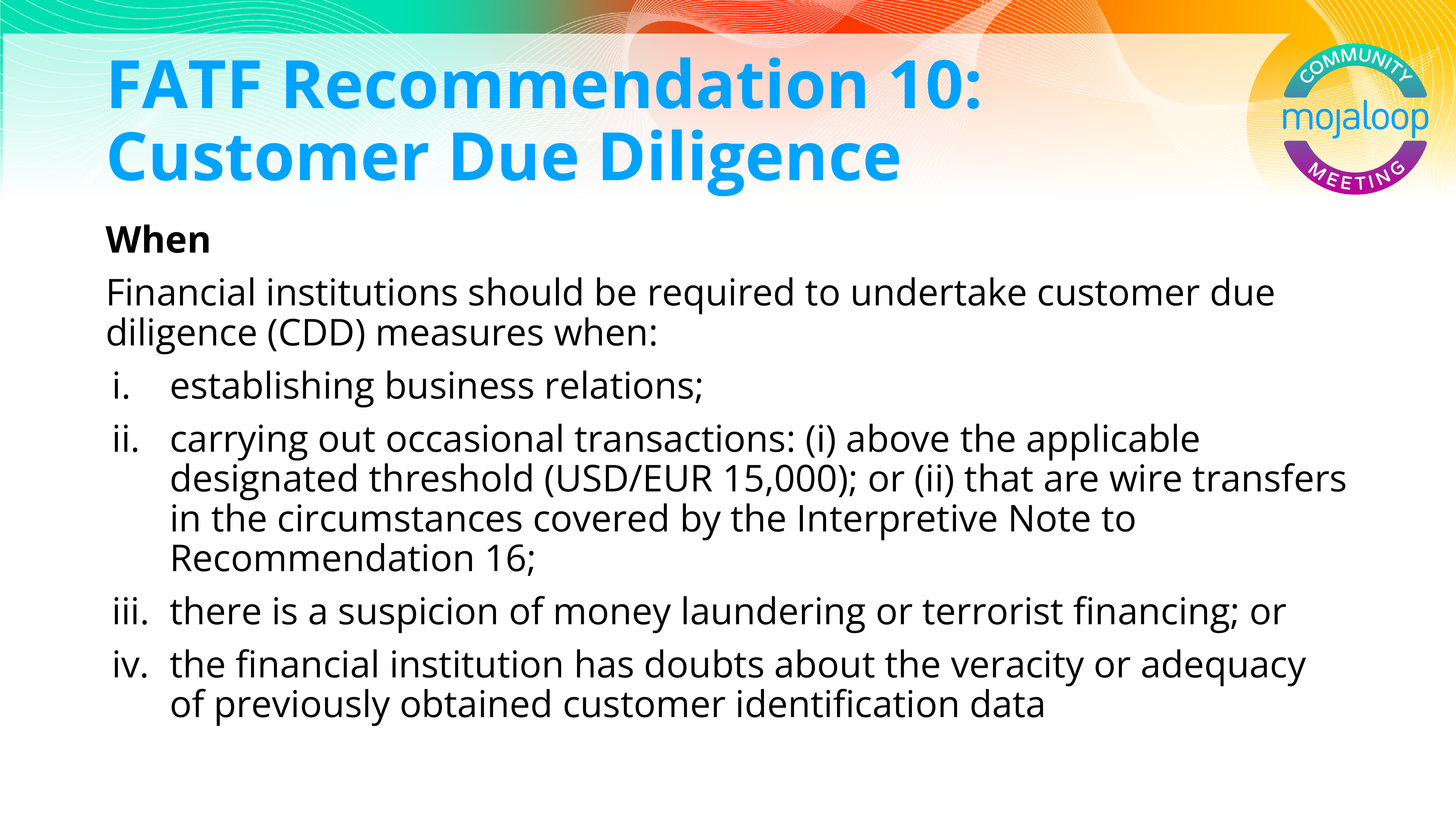

# FATF Recommendation 10: Customer Due Diligence
When
Financial institutions should be required to undertake customer due diligence (CDD) measures when:
establishing business relations;
carrying out occasional transactions: (i) above the applicable designated threshold (USD/EUR 15,000); or (ii) that are wire transfers in the circumstances covered by the Interpretive Note to Recommendation 16;
there is a suspicion of money laundering or terrorist financing; or
the financial institution has doubts about the veracity or adequacy of previously obtained customer identification data